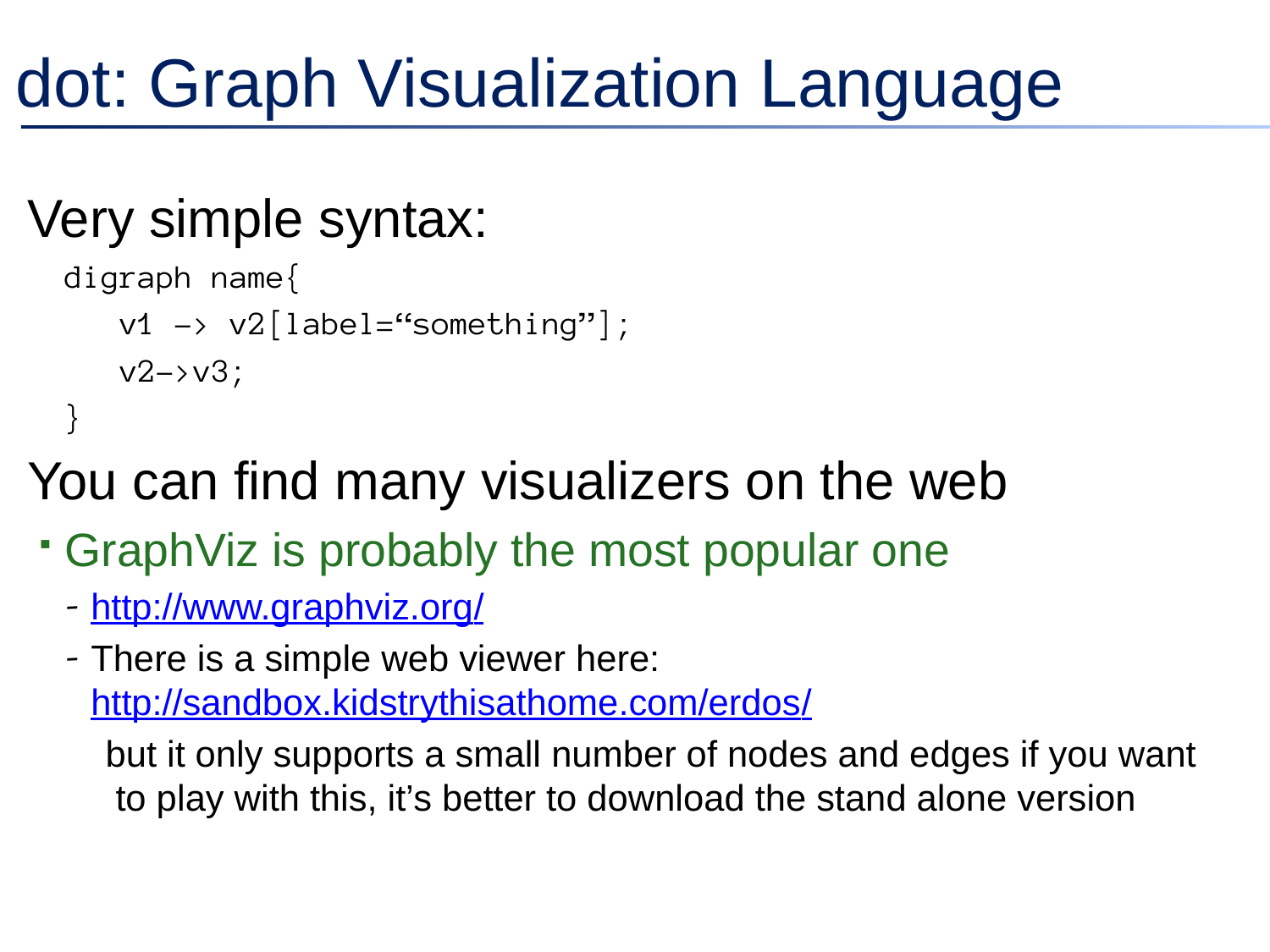

# dot: Graph Visualization Language
Very simple syntax:
digraph name{
   v1 -> v2[label=“something”];
   v2->v3;
}
You can find many visualizers on the web
GraphViz is probably the most popular one
http://www.graphviz.org/
There is a simple web viewer here: http://sandbox.kidstrythisathome.com/erdos/
    but it only supports a small number of nodes and edges if you want
     to play with this, it’s better to download the stand alone version